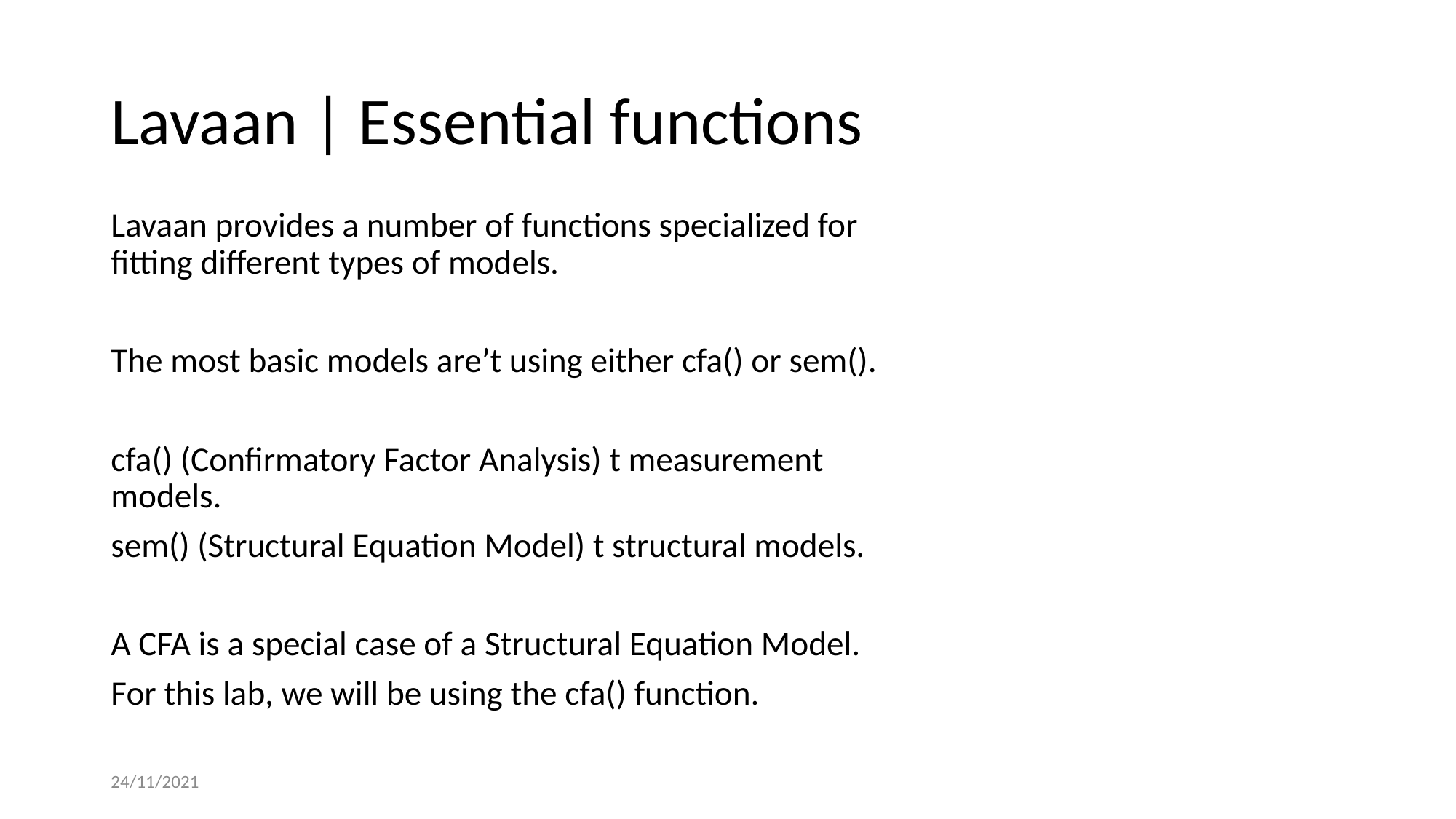

# Lavaan | Essential functions
Lavaan provides a number of functions specialized for fitting different types of models.

The most basic models are’t using either cfa() or sem().

cfa() (Confirmatory Factor Analysis) t measurement models.
sem() (Structural Equation Model) t structural models.

A CFA is a special case of a Structural Equation Model.
For this lab, we will be using the cfa() function.
24/11/2021